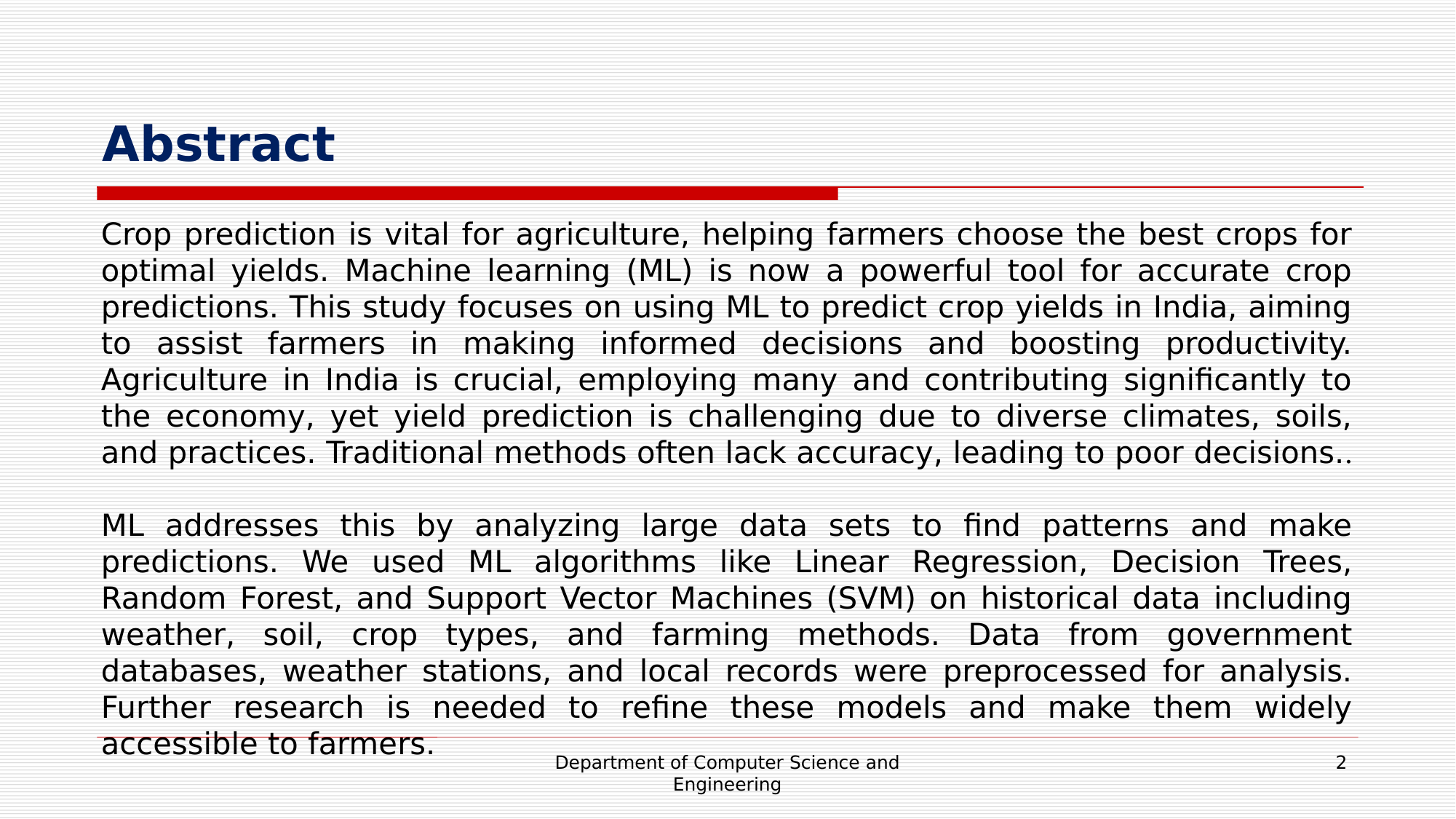

# Abstract
Crop prediction is vital for agriculture, helping farmers choose the best crops for optimal yields. Machine learning (ML) is now a powerful tool for accurate crop predictions. This study focuses on using ML to predict crop yields in India, aiming to assist farmers in making informed decisions and boosting productivity. Agriculture in India is crucial, employing many and contributing significantly to the economy, yet yield prediction is challenging due to diverse climates, soils, and practices. Traditional methods often lack accuracy, leading to poor decisions..
ML addresses this by analyzing large data sets to find patterns and make predictions. We used ML algorithms like Linear Regression, Decision Trees, Random Forest, and Support Vector Machines (SVM) on historical data including weather, soil, crop types, and farming methods. Data from government databases, weather stations, and local records were preprocessed for analysis. Further research is needed to refine these models and make them widely accessible to farmers.

Department of Computer Science and Engineering
2